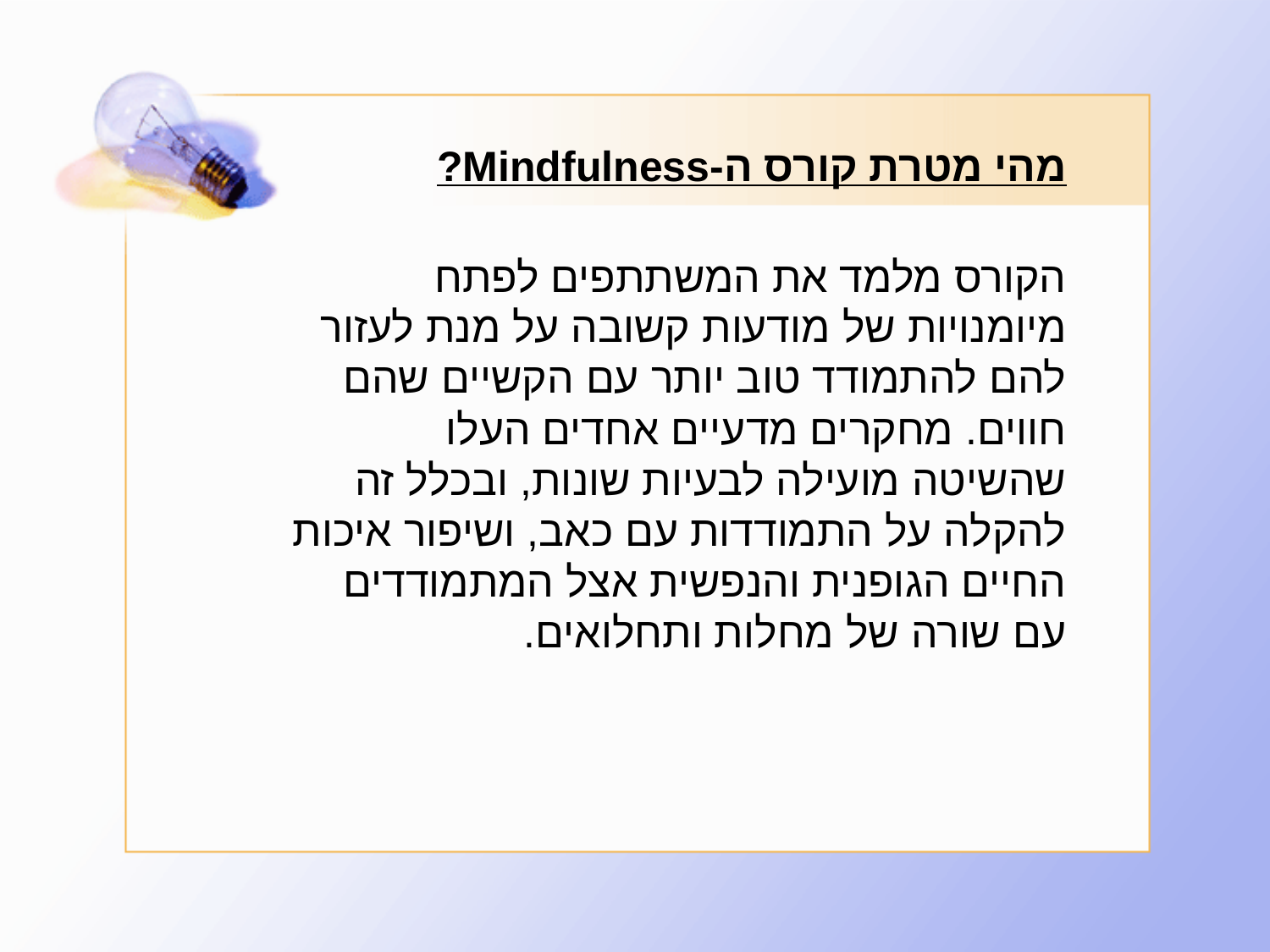

# מהי מטרת קורס ה-Mindfulness?
הקורס מלמד את המשתתפים לפתח מיומנויות של מודעות קשובה על מנת לעזור להם להתמודד טוב יותר עם הקשיים שהם חווים. מחקרים מדעיים אחדים העלו שהשיטה מועילה לבעיות שונות, ובכלל זה להקלה על התמודדות עם כאב, ושיפור איכות החיים הגופנית והנפשית אצל המתמודדים עם שורה של מחלות ותחלואים.